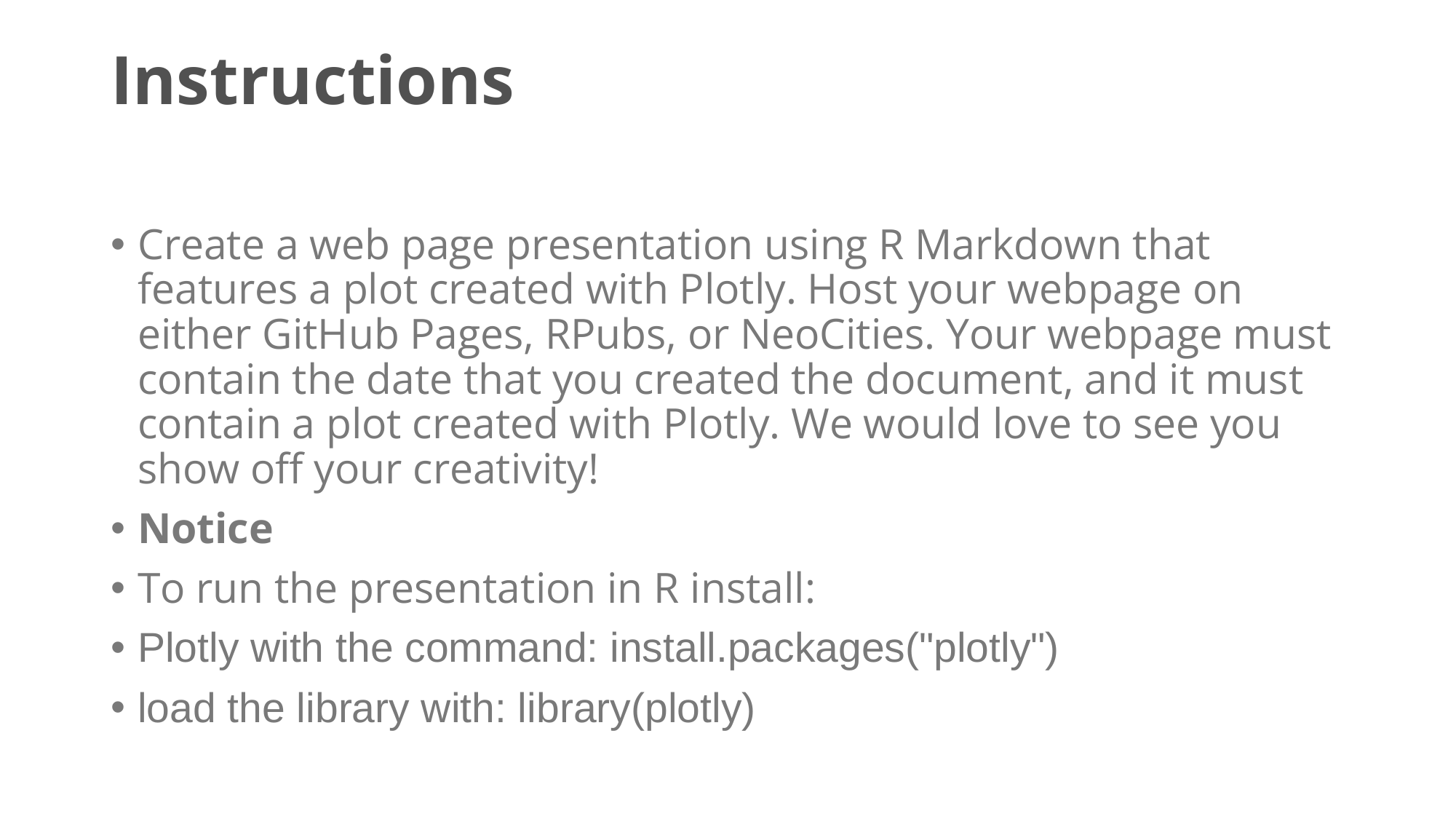

# Instructions
Create a web page presentation using R Markdown that features a plot created with Plotly. Host your webpage on either GitHub Pages, RPubs, or NeoCities. Your webpage must contain the date that you created the document, and it must contain a plot created with Plotly. We would love to see you show off your creativity!
Notice
To run the presentation in R install:
Plotly with the command: install.packages("plotly")
load the library with: library(plotly)